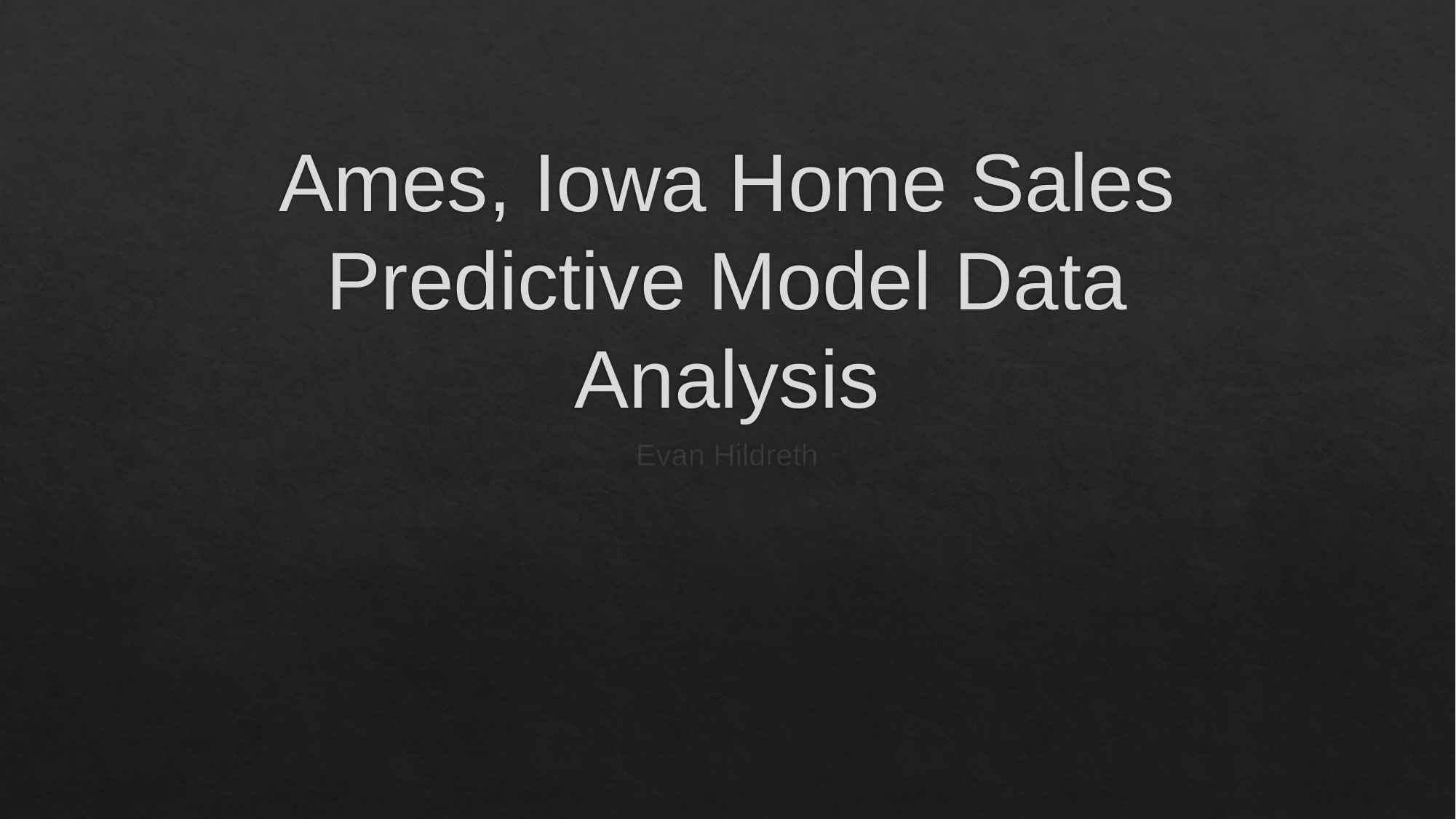

# Ames, Iowa Home Sales Predictive Model Data Analysis
Evan Hildreth